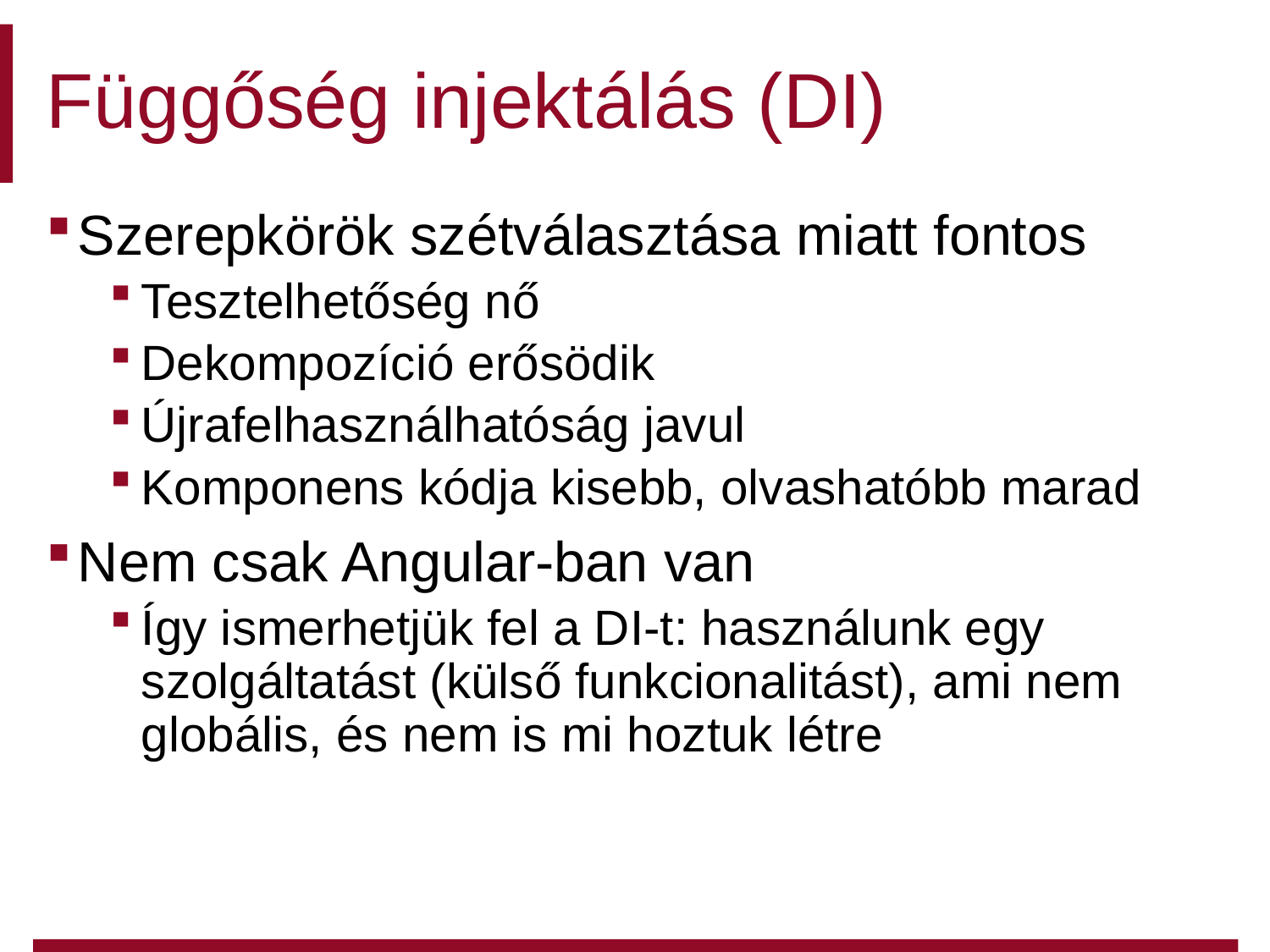

# Függőség injektálás (DI)
Szerepkörök szétválasztása miatt fontos
Tesztelhetőség nő
Dekompozíció erősödik
Újrafelhasználhatóság javul
Komponens kódja kisebb, olvashatóbb marad
Nem csak Angular-ban van
Így ismerhetjük fel a DI-t: használunk egy szolgáltatást (külső funkcionalitást), ami nem globális, és nem is mi hoztuk létre